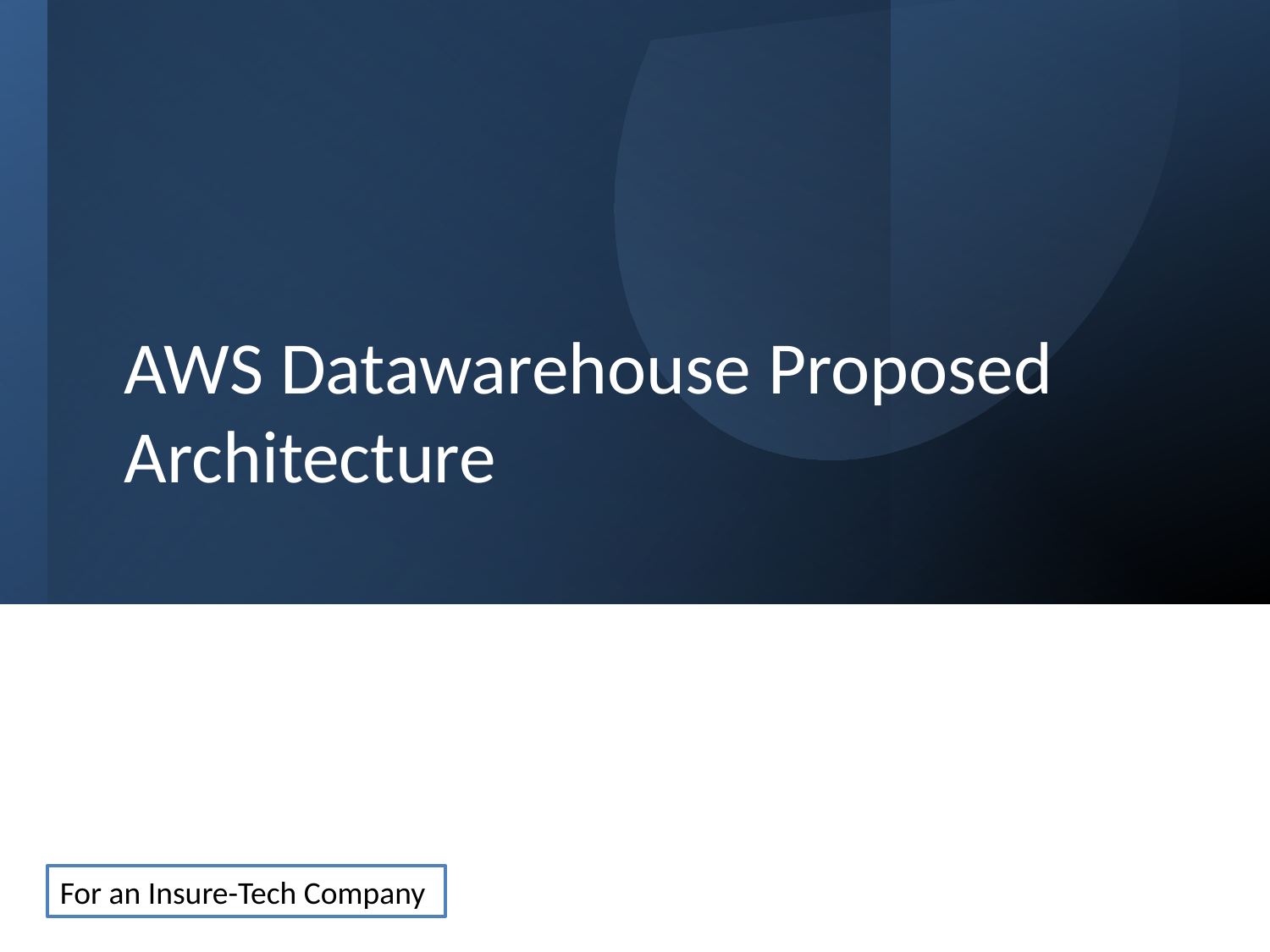

# AWS Datawarehouse Proposed Architecture
For an Insure-Tech Company